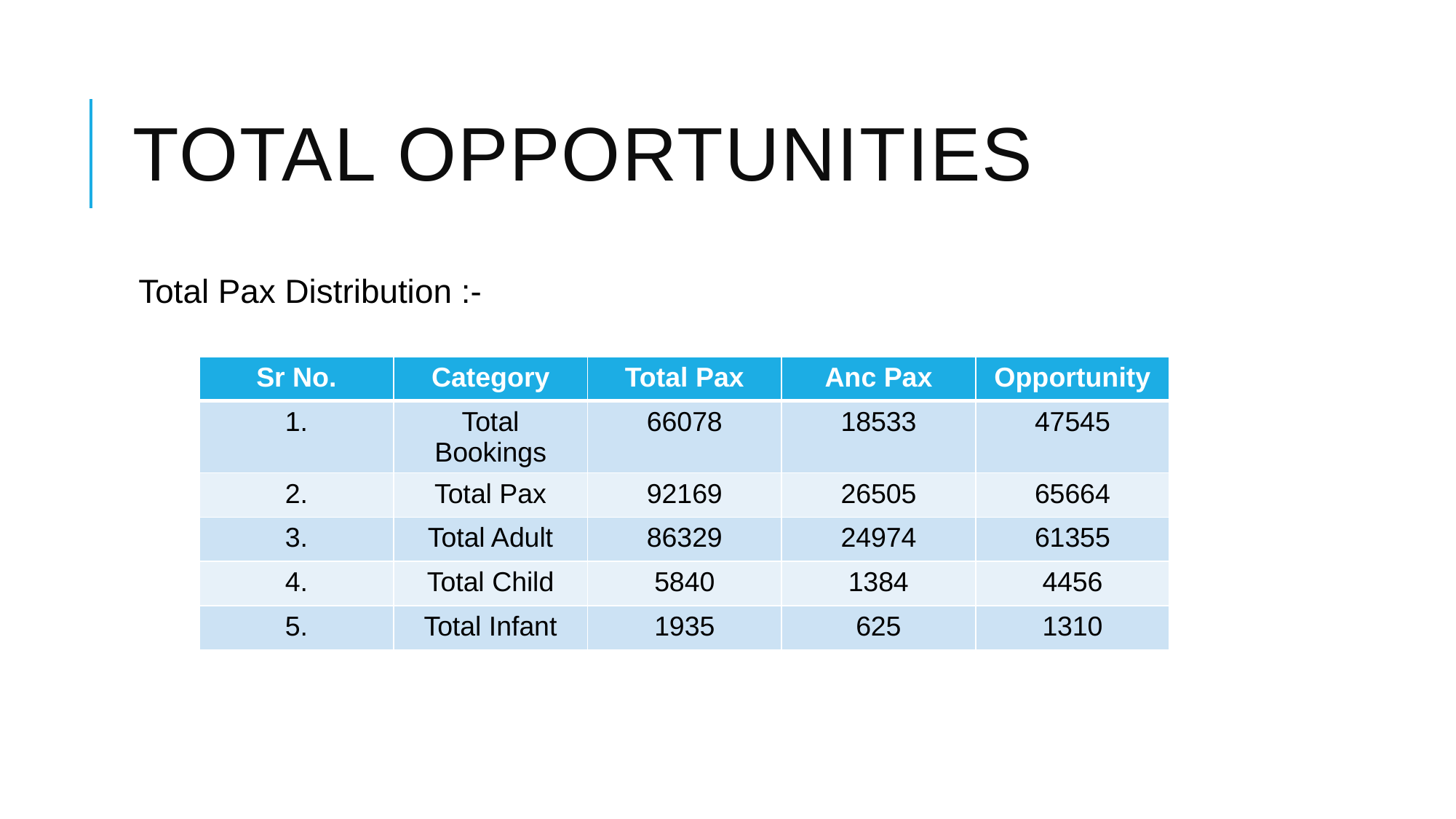

# Total Opportunities
Total Pax Distribution :-

| Sr No. | Category | Total Pax | Anc Pax | Opportunity |
| --- | --- | --- | --- | --- |
| 1. | Total Bookings | 66078 | 18533 | 47545 |
| 2. | Total Pax | 92169 | 26505 | 65664 |
| 3. | Total Adult | 86329 | 24974 | 61355 |
| 4. | Total Child | 5840 | 1384 | 4456 |
| 5. | Total Infant | 1935 | 625 | 1310 |